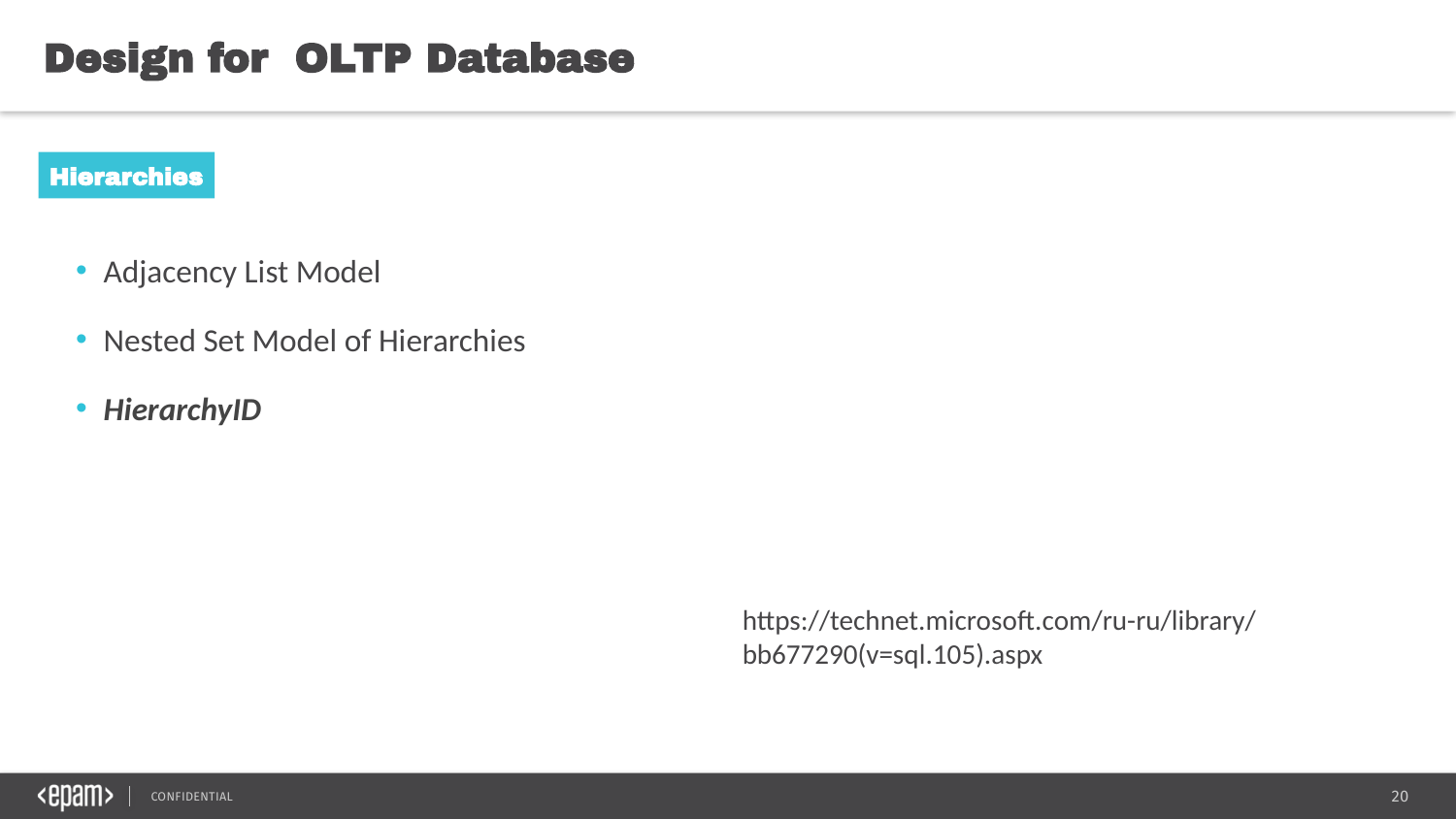

Design for  OLTP Database
Hierarchies
Adjacency List Model
Nested Set Model of Hierarchies
HierarchyID
https://technet.microsoft.com/ru-ru/library/bb677290(v=sql.105).aspx